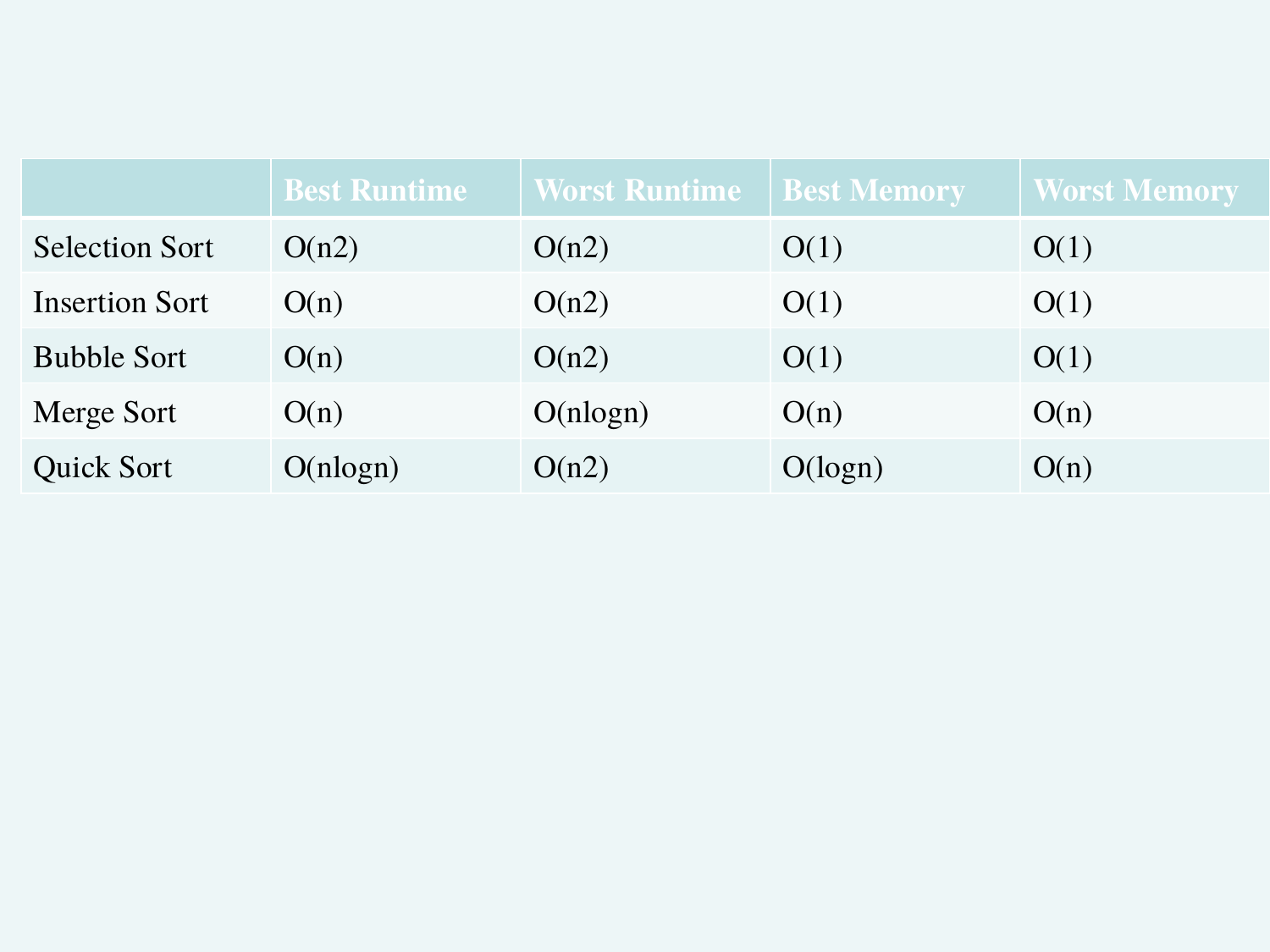

#
|  | Best Runtime | Worst Runtime | Best Memory | Worst Memory |
| --- | --- | --- | --- | --- |
| Selection Sort | O(n2) | O(n2) | O(1) | O(1) |
| Insertion Sort | O(n) | O(n2) | O(1) | O(1) |
| Bubble Sort | O(n) | O(n2) | O(1) | O(1) |
| Merge Sort | O(n) | O(nlogn) | O(n) | O(n) |
| Quick Sort | O(nlogn) | O(n2) | O(logn) | O(n) |